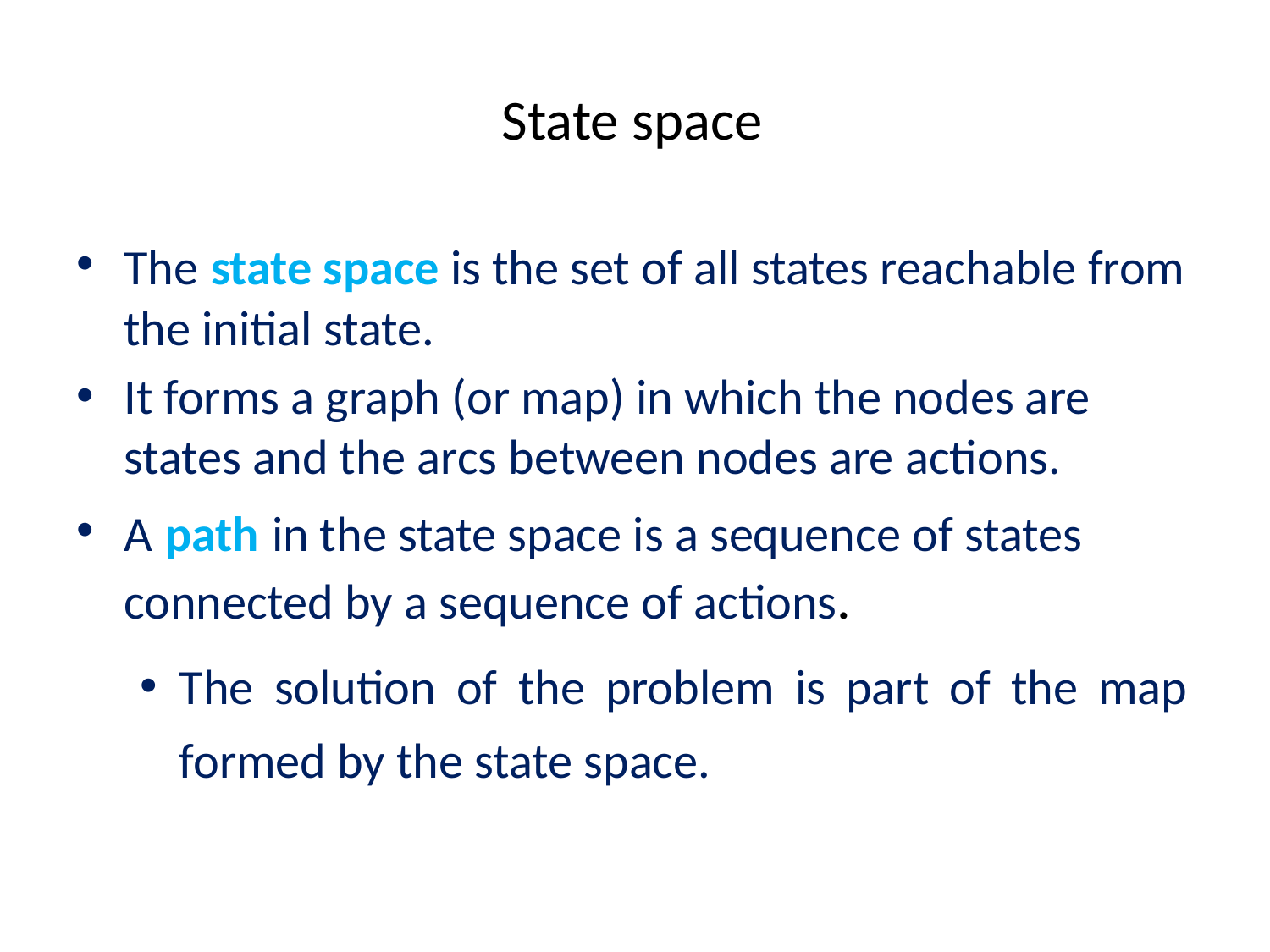

# State space
The state space is the set of all states reachable from the initial state.
It forms a graph (or map) in which the nodes are states and the arcs between nodes are actions.
A path in the state space is a sequence of states connected by a sequence of actions.
The solution of the problem is part of the map formed by the state space.